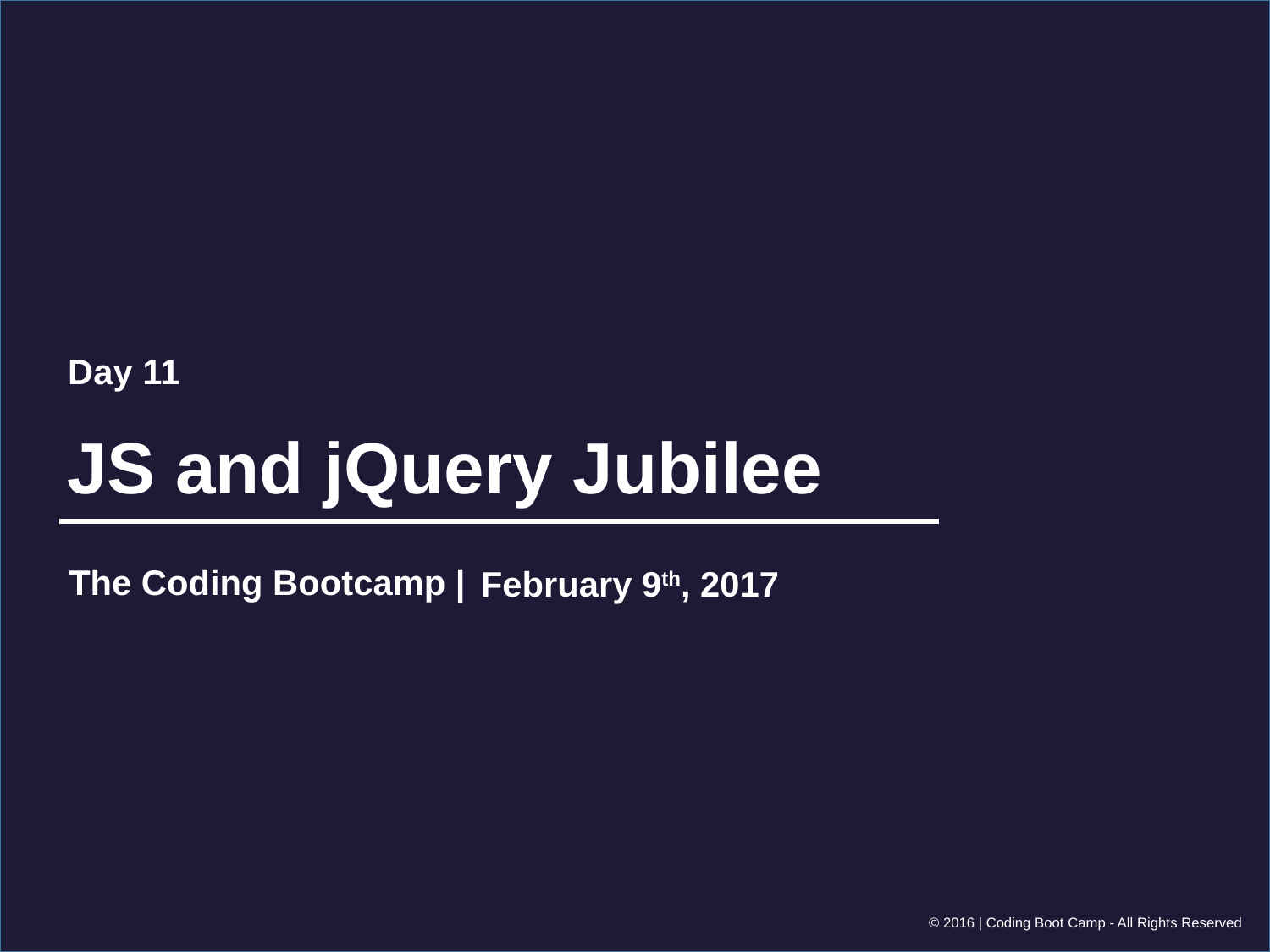

Day 11
# JS and jQuery Jubilee
February 9th, 2017